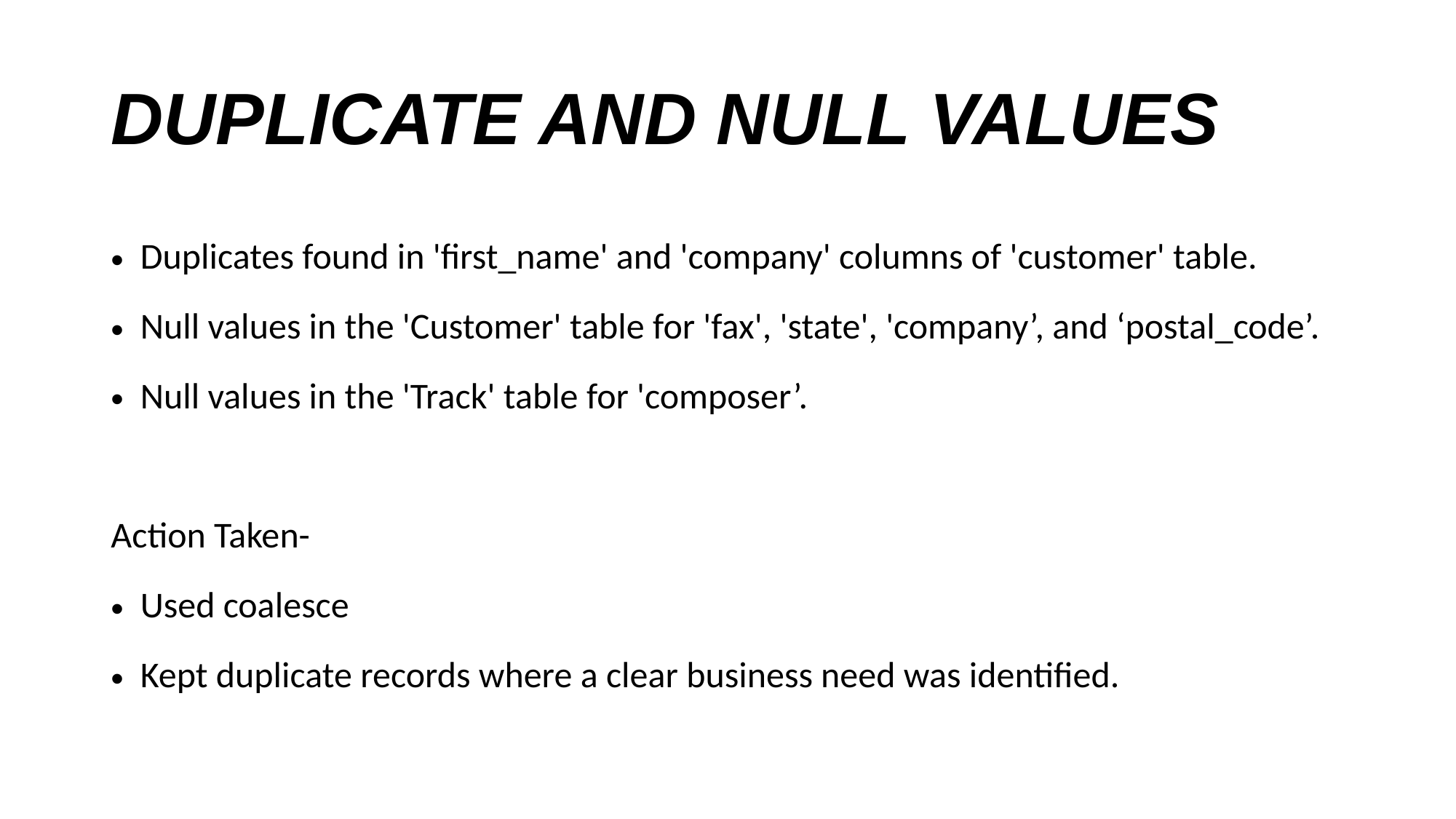

# DUPLICATE AND NULL VALUES
Duplicates found in 'first_name' and 'company' columns of 'customer' table.
Null values in the 'Customer' table for 'fax', 'state', 'company’, and ‘postal_code’.
Null values in the 'Track' table for 'composer’.

Action Taken-
Used coalesce
Kept duplicate records where a clear business need was identified.